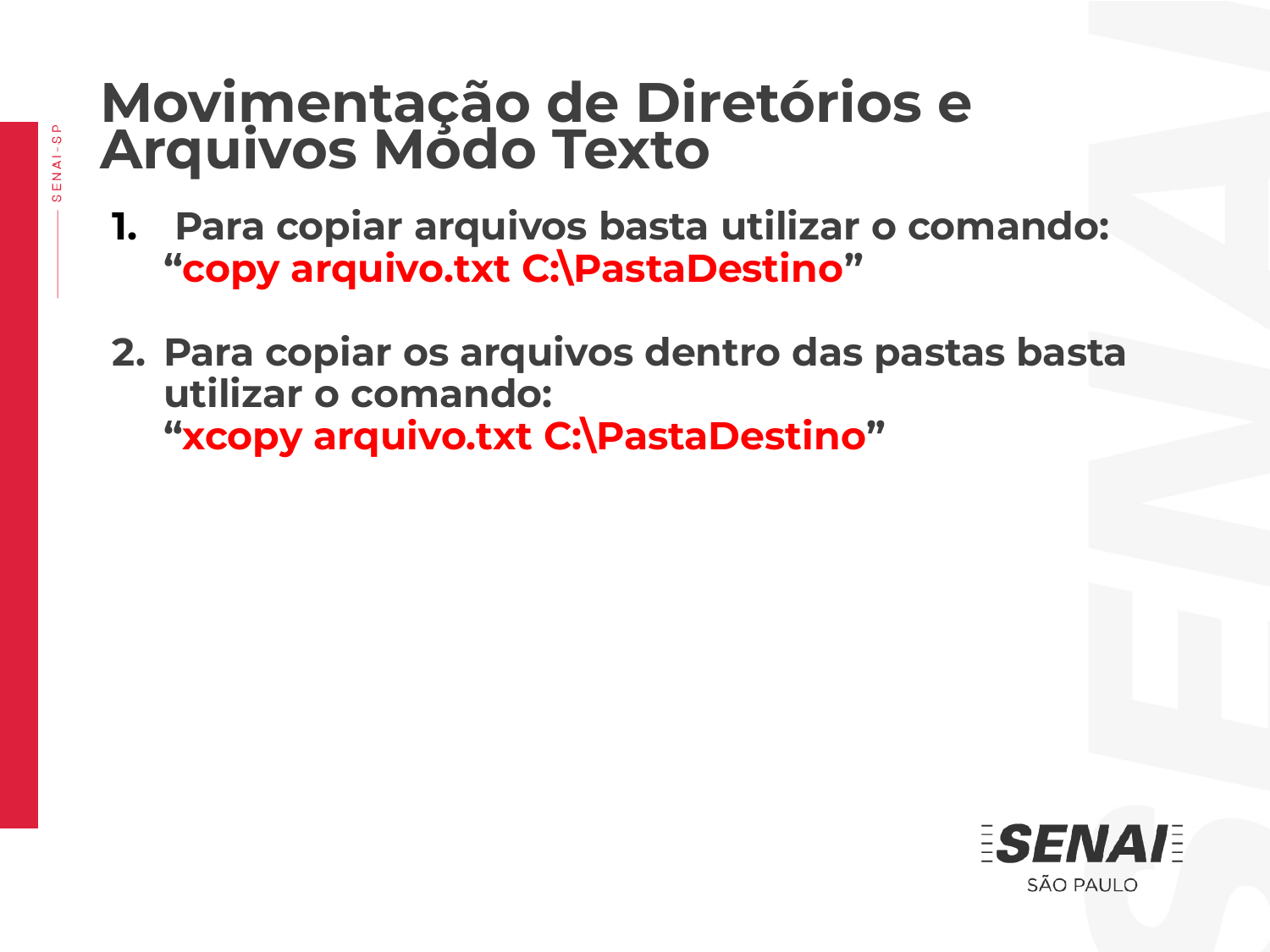

Movimentação de Diretórios e Arquivos Modo Texto
 Para copiar arquivos basta utilizar o comando: “copy arquivo.txt C:\PastaDestino”

Para copiar os arquivos dentro das pastas basta utilizar o comando:
“xcopy arquivo.txt C:\PastaDestino”